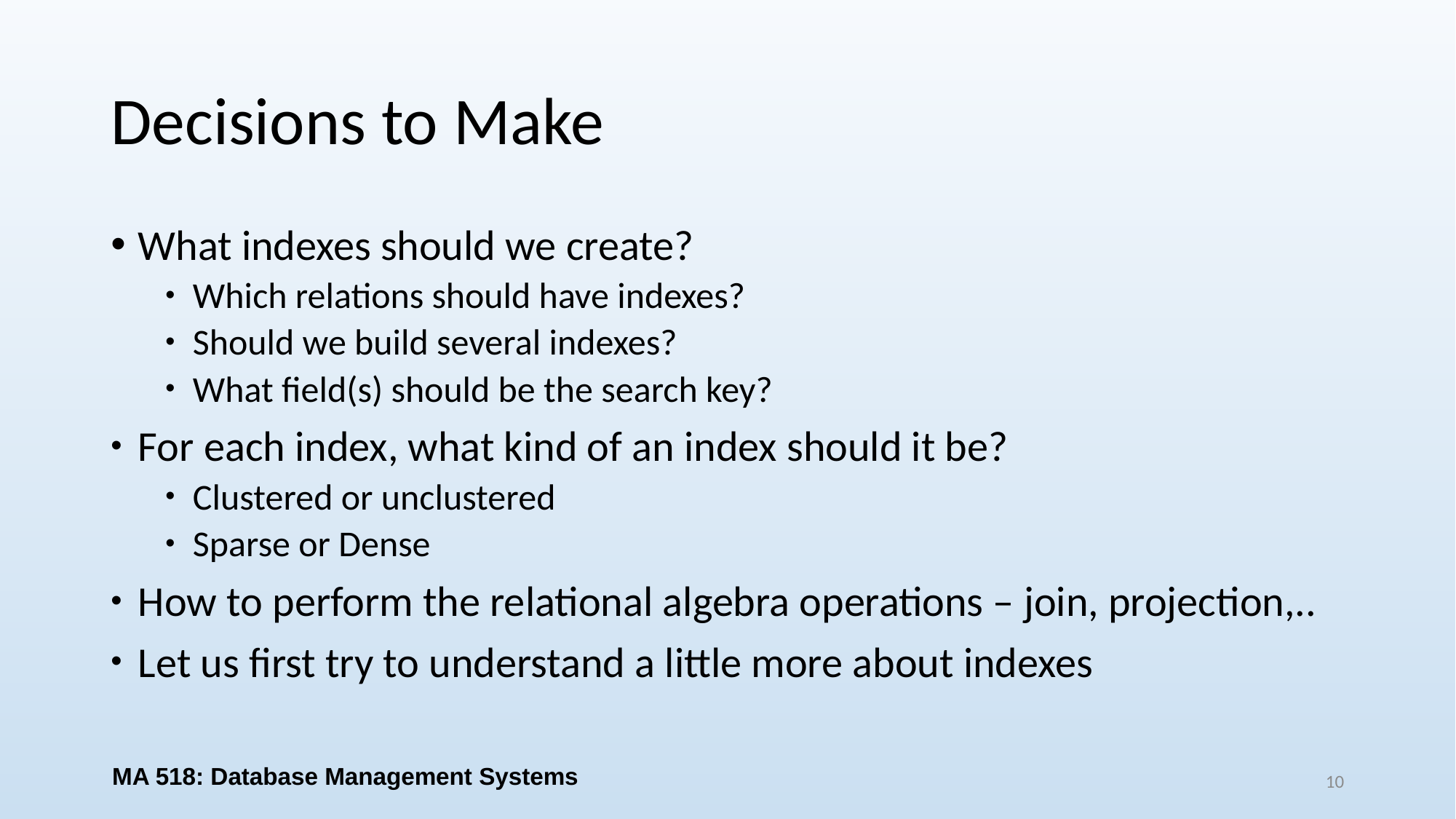

# Decisions to Make
What indexes should we create?
Which relations should have indexes?
Should we build several indexes?
What field(s) should be the search key?
For each index, what kind of an index should it be?
Clustered or unclustered
Sparse or Dense
How to perform the relational algebra operations – join, projection,..
Let us first try to understand a little more about indexes
MA 518: Database Management Systems
10